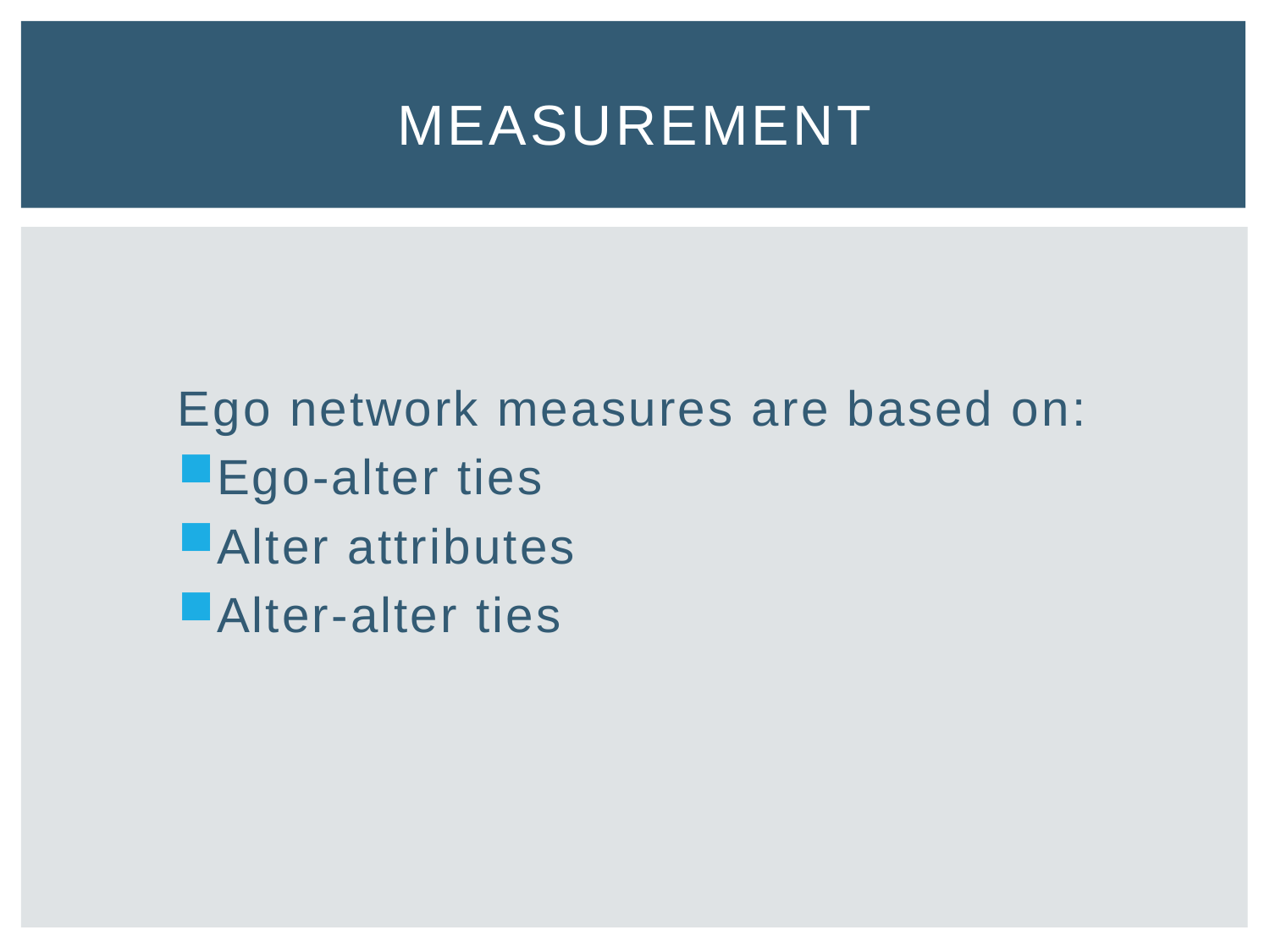

# Measurement
Ego network measures are based on:
Ego-alter ties
Alter attributes
Alter-alter ties